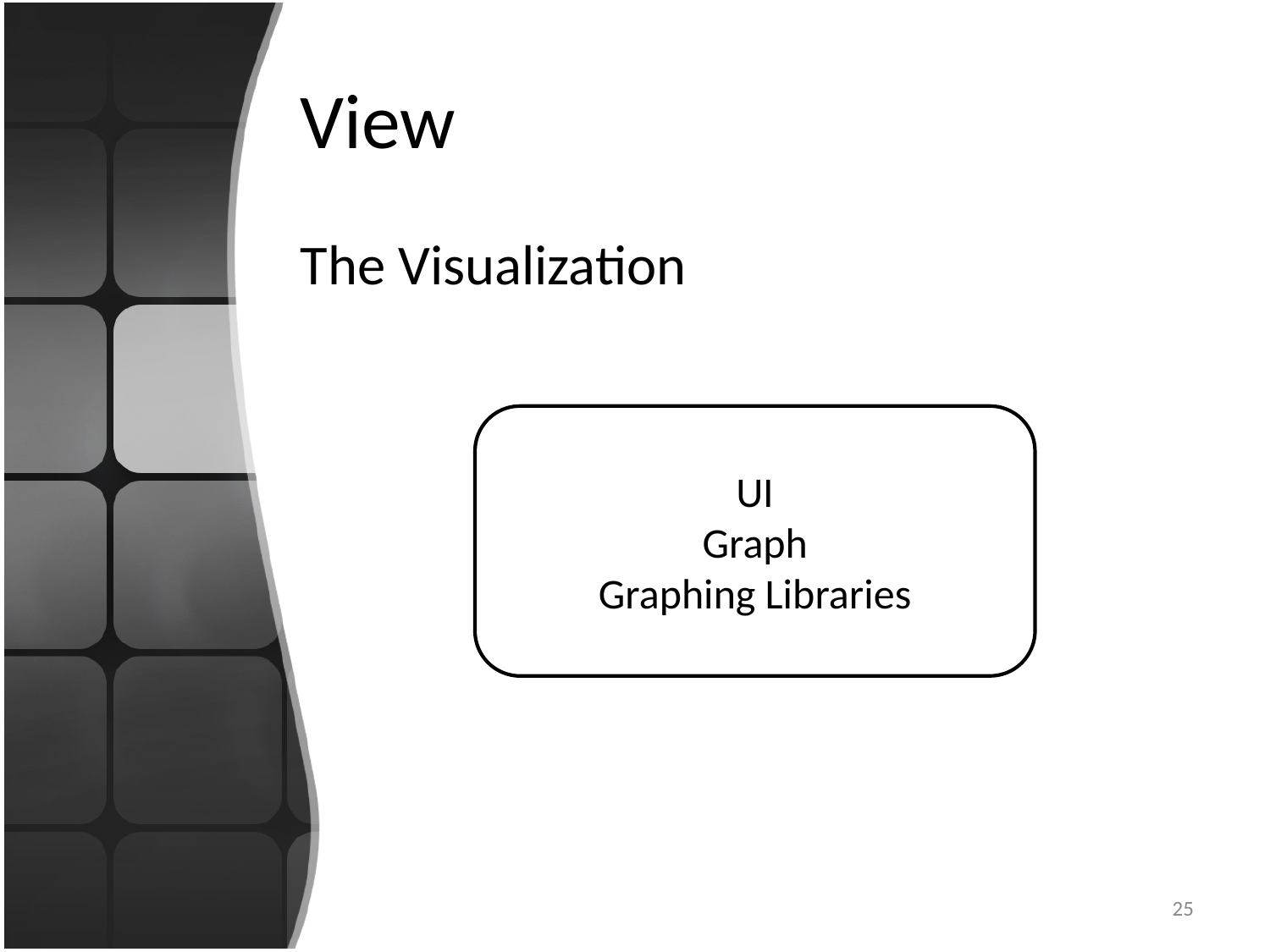

# View
The Visualization
UI
Graph
Graphing Libraries
25